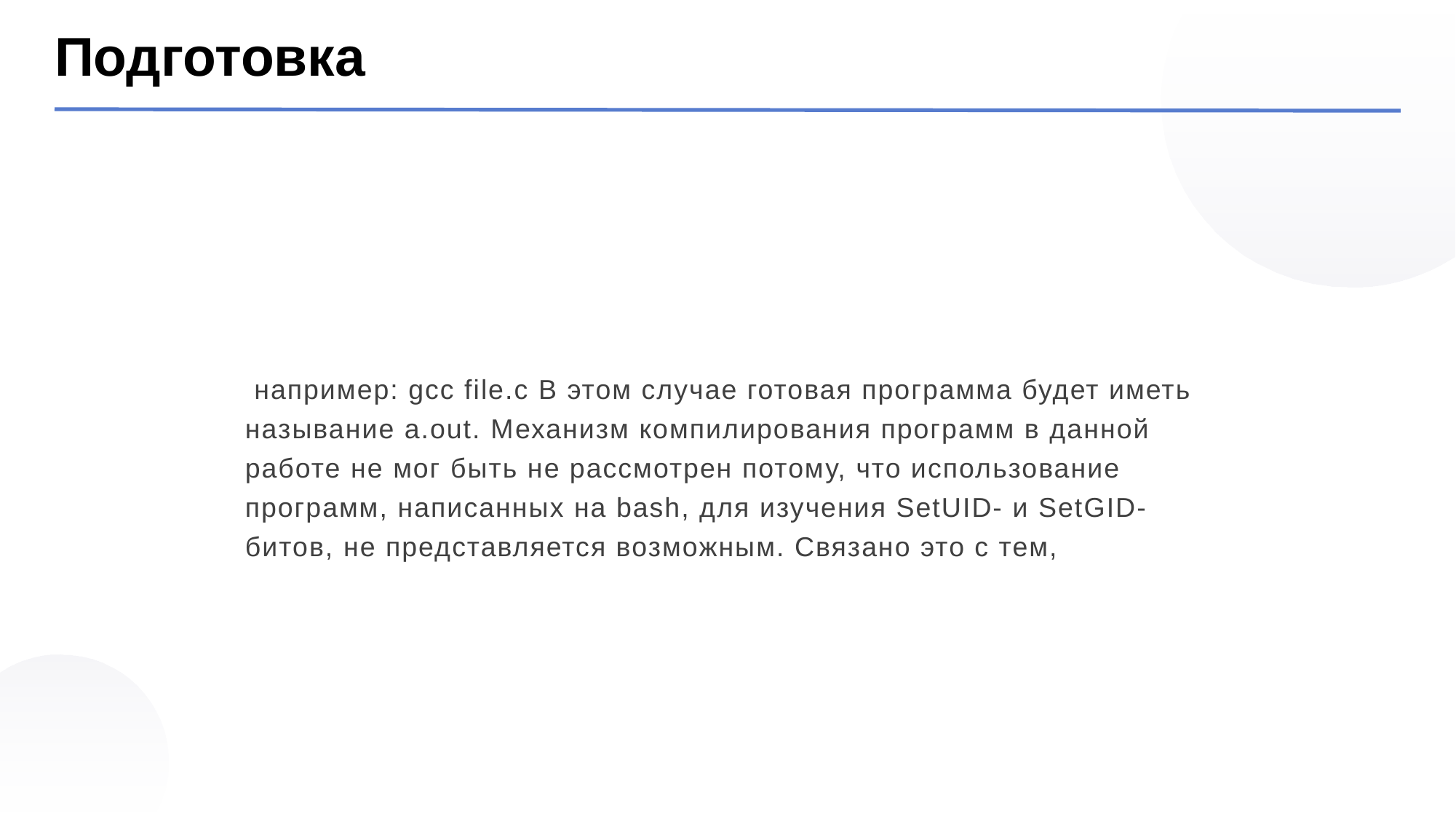

Подготовка
 например: gcc file.c В этом случае готовая программа будет иметь называние a.out. Механизм компилирования программ в данной работе не мог быть не рассмотрен потому, что использование программ, написанных на bash, для изучения SetUID- и SetGID- битов, не представляется возможным. Связано это с тем,